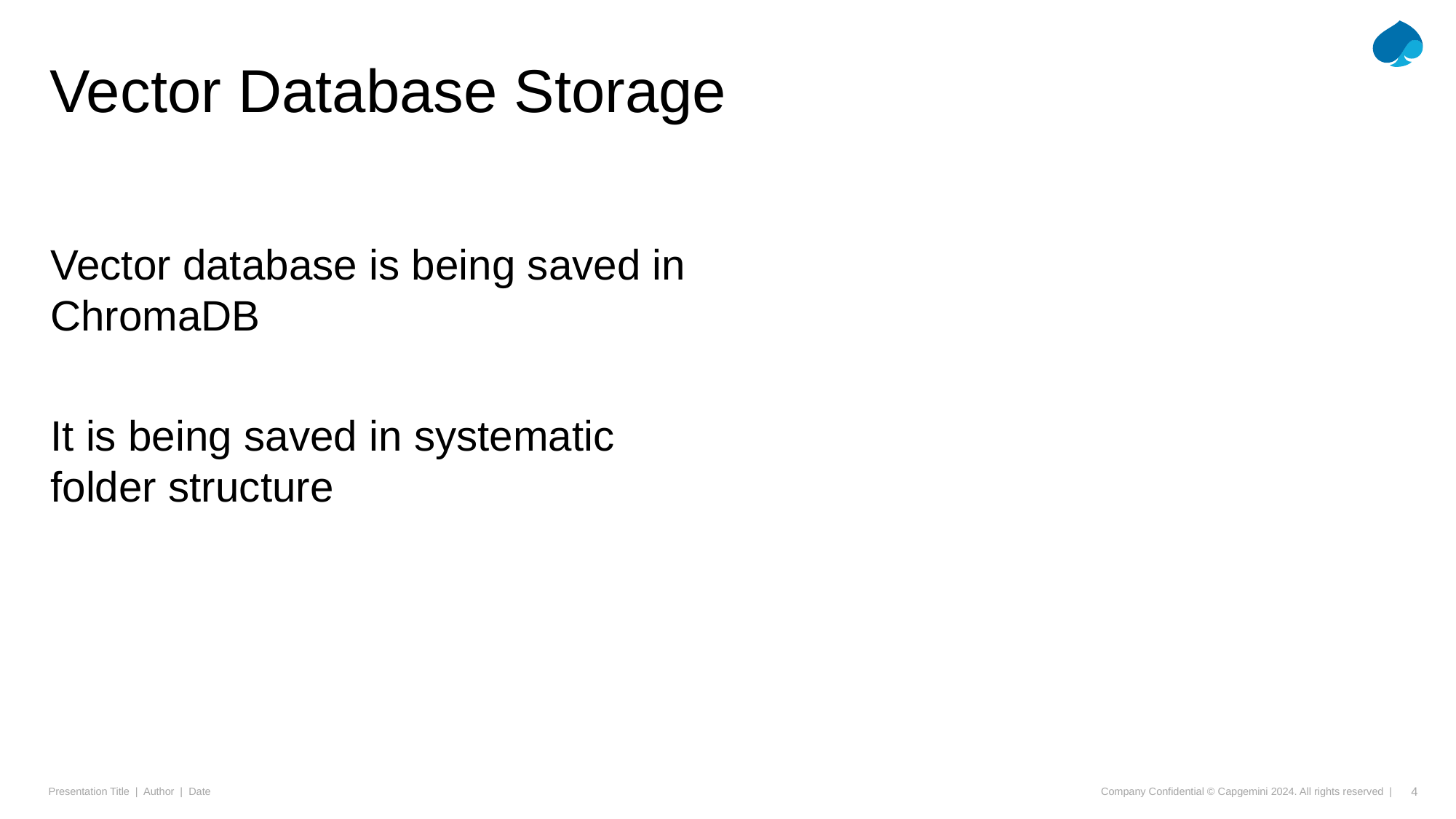

# Vector Database Storage
Vector database is being saved in ChromaDB

It is being saved in systematic folder structure